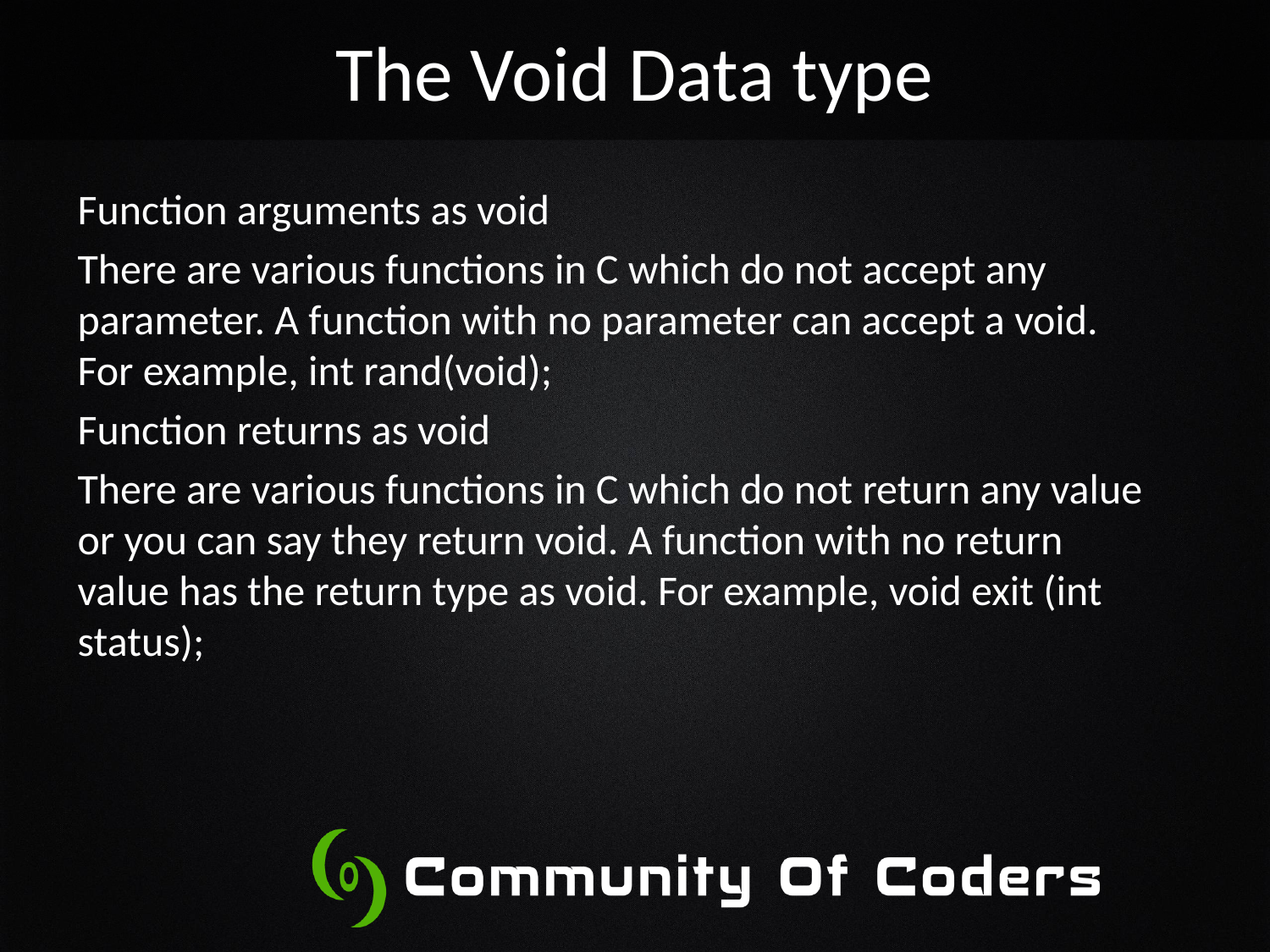

# The Void Data type
Function arguments as void
There are various functions in C which do not accept any parameter. A function with no parameter can accept a void. For example, int rand(void);
Function returns as void
There are various functions in C which do not return any value or you can say they return void. A function with no return value has the return type as void. For example, void exit (int status);